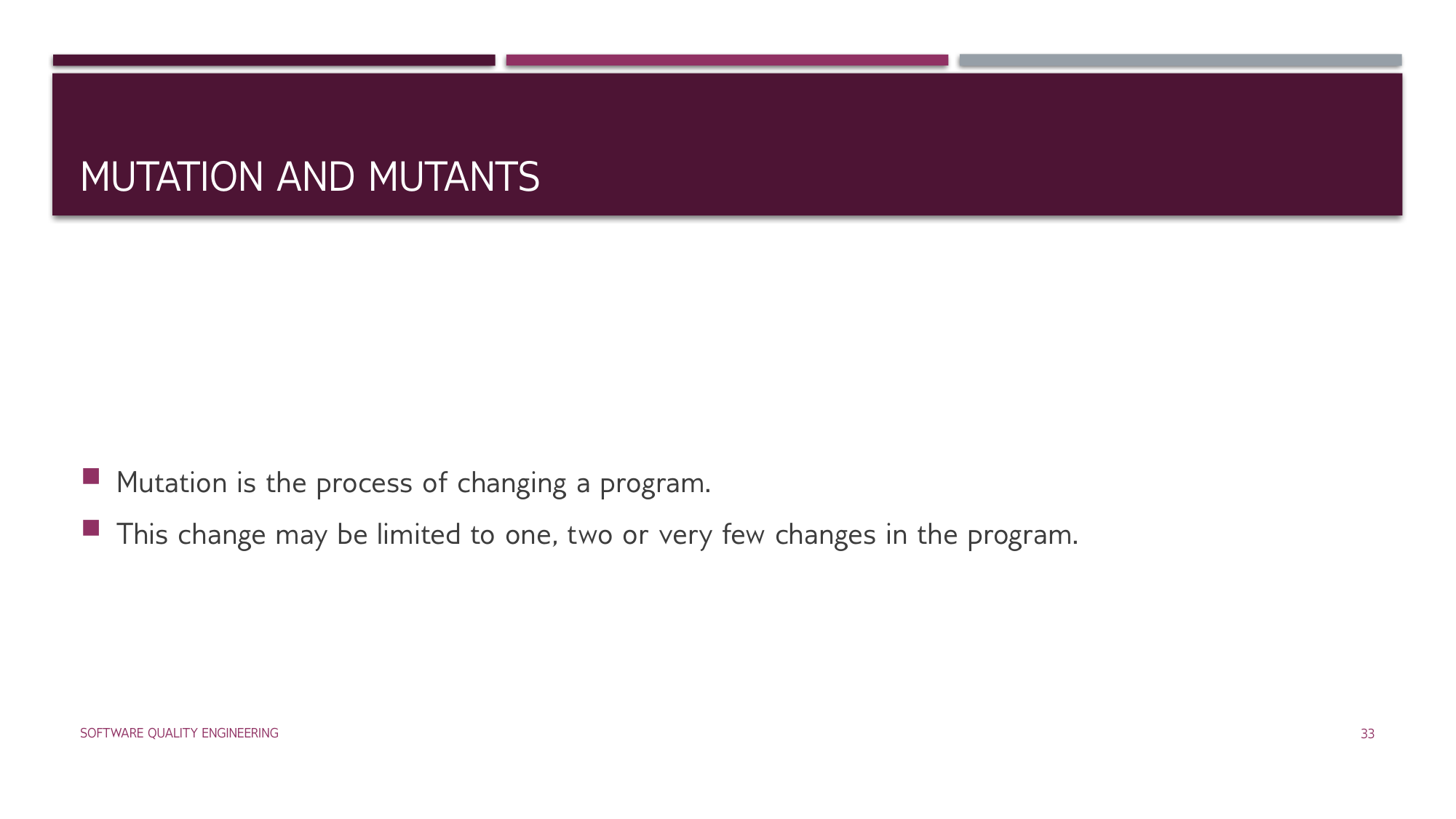

# Mutation and Mutants

Mutation is the process of changing a program.
This change may be limited to one, two or very few changes in the program.
Software Quality Engineering
33